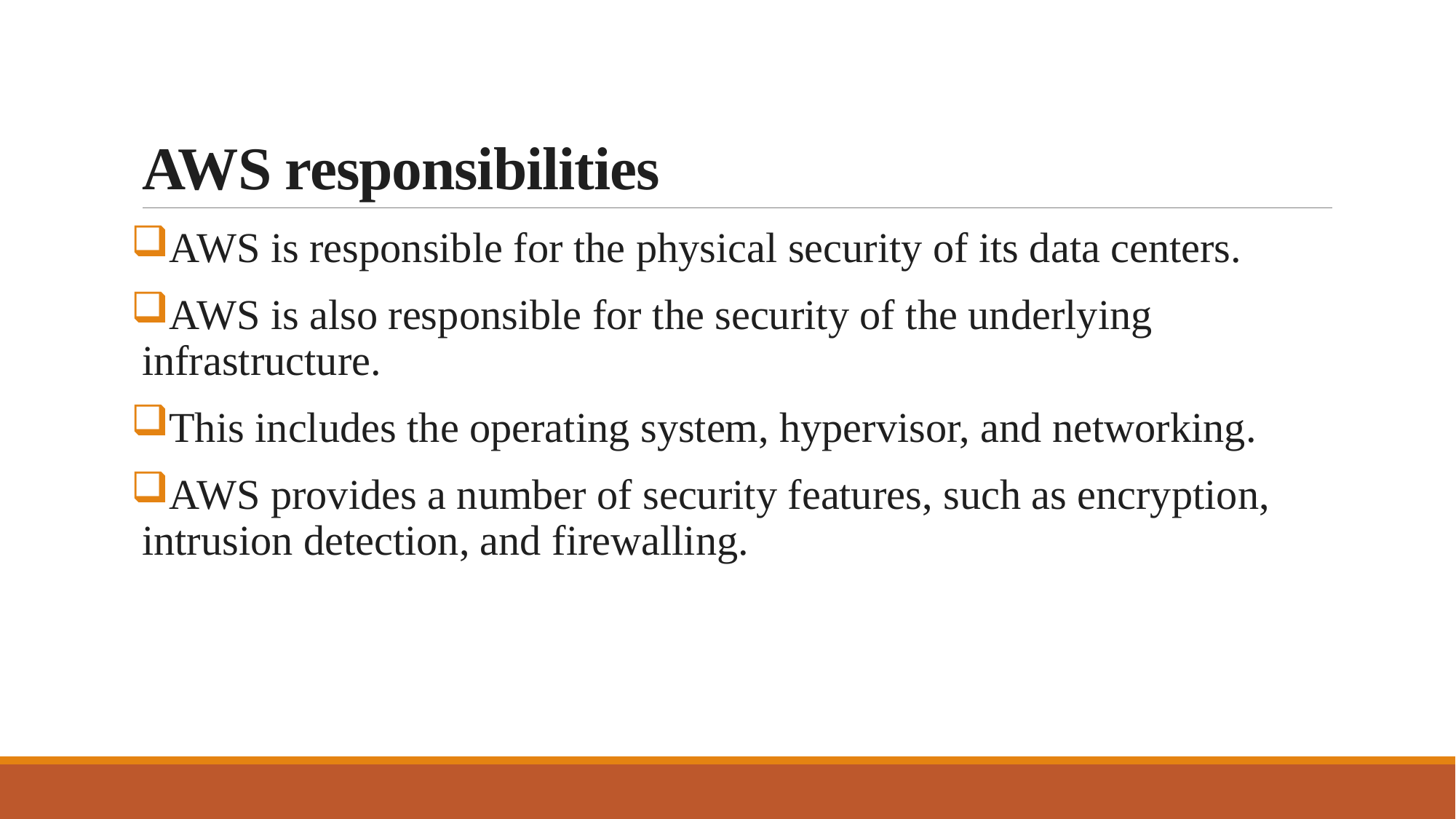

# AWS responsibilities
AWS is responsible for the physical security of its data centers.
AWS is also responsible for the security of the underlying infrastructure.
This includes the operating system, hypervisor, and networking.
AWS provides a number of security features, such as encryption, intrusion detection, and firewalling.